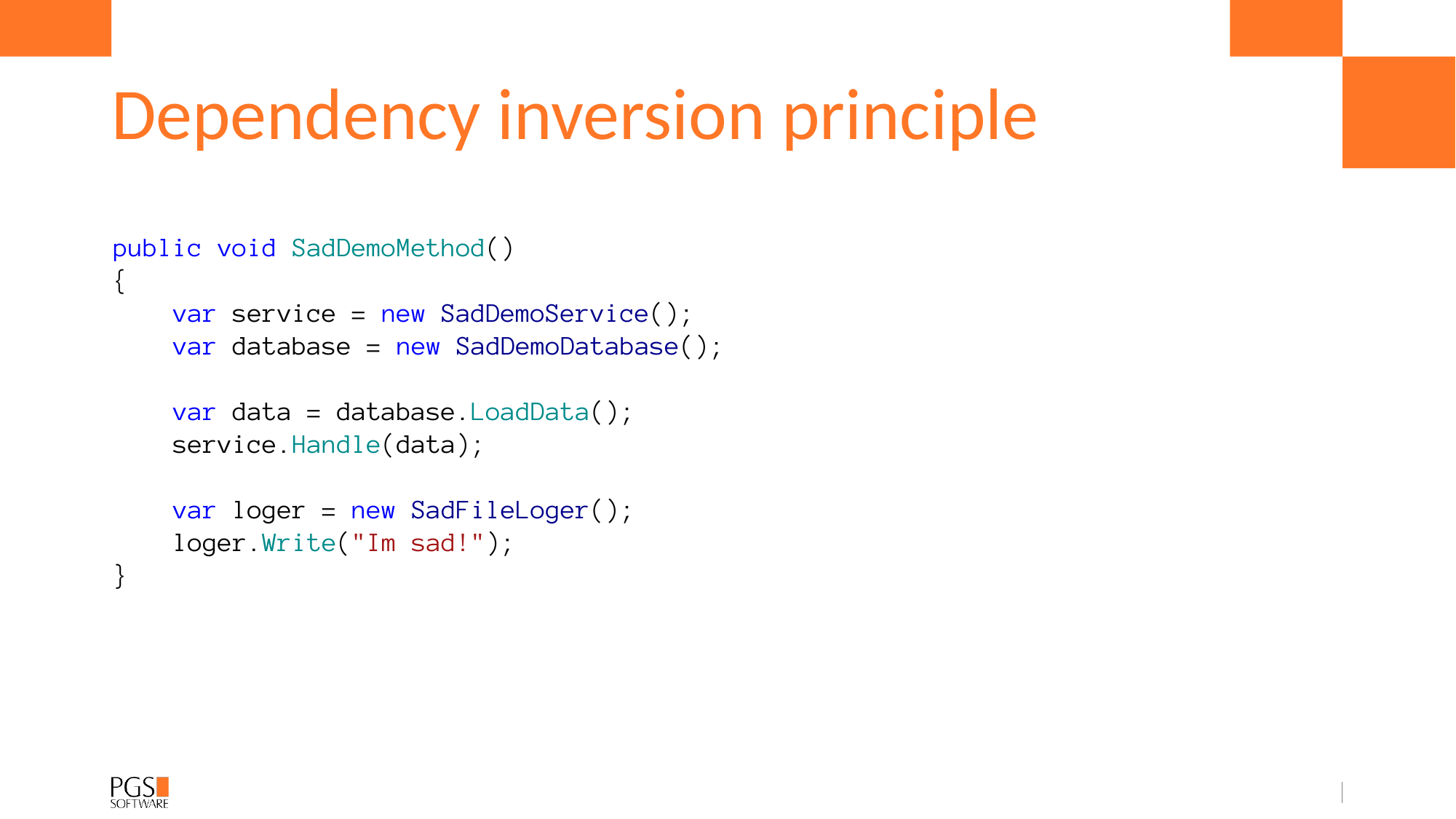

# Dependency inversion principle
public void SadDemoMethod()
{
    var service = new SadDemoService();
    var database = new SadDemoDatabase();

    var data = database.LoadData();
    service.Handle(data);

    var loger = new SadFileLoger();
    loger.Write("Im sad!");
}